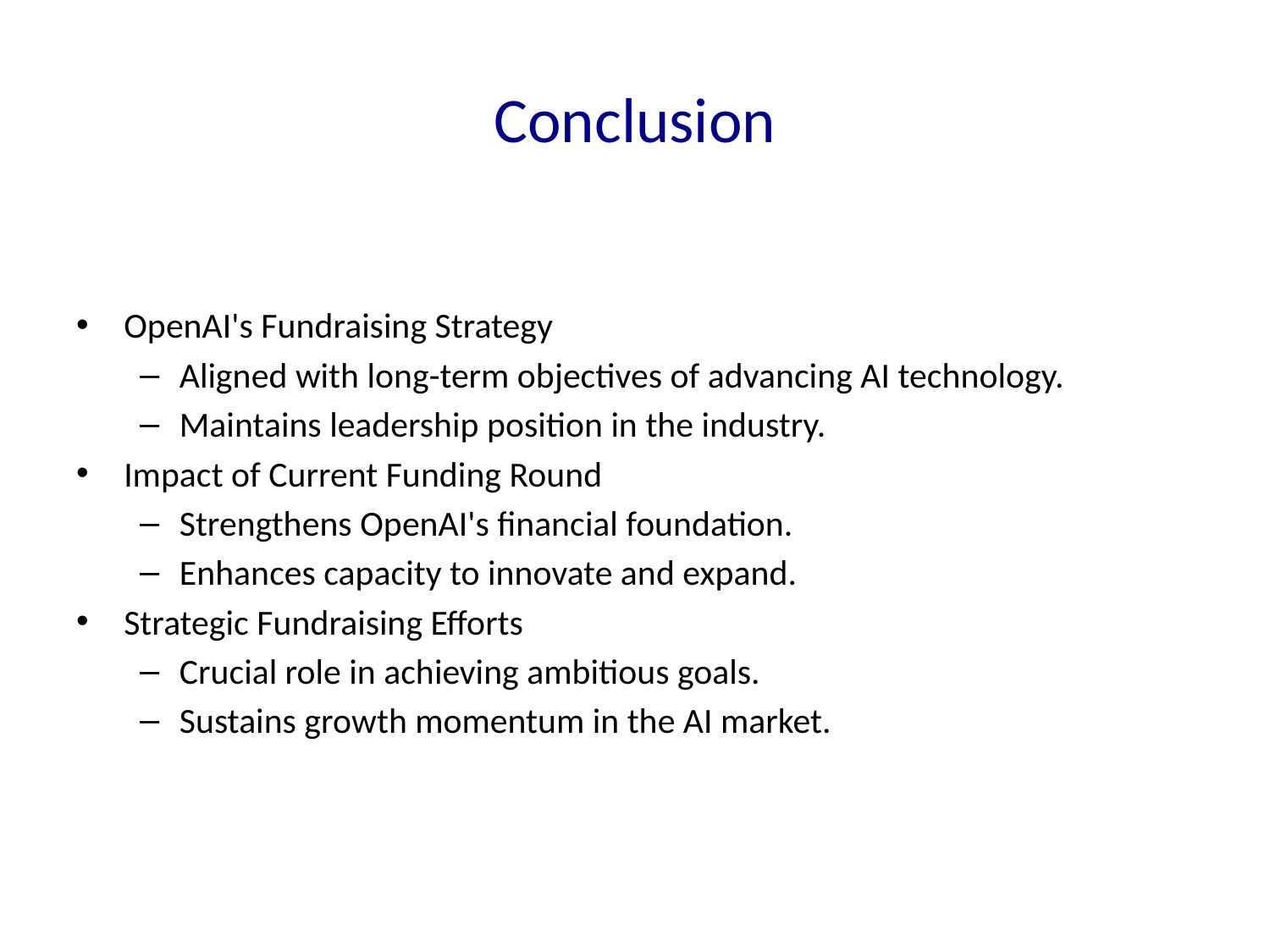

# Conclusion

OpenAI's Fundraising Strategy
Aligned with long-term objectives of advancing AI technology.
Maintains leadership position in the industry.
Impact of Current Funding Round
Strengthens OpenAI's financial foundation.
Enhances capacity to innovate and expand.
Strategic Fundraising Efforts
Crucial role in achieving ambitious goals.
Sustains growth momentum in the AI market.